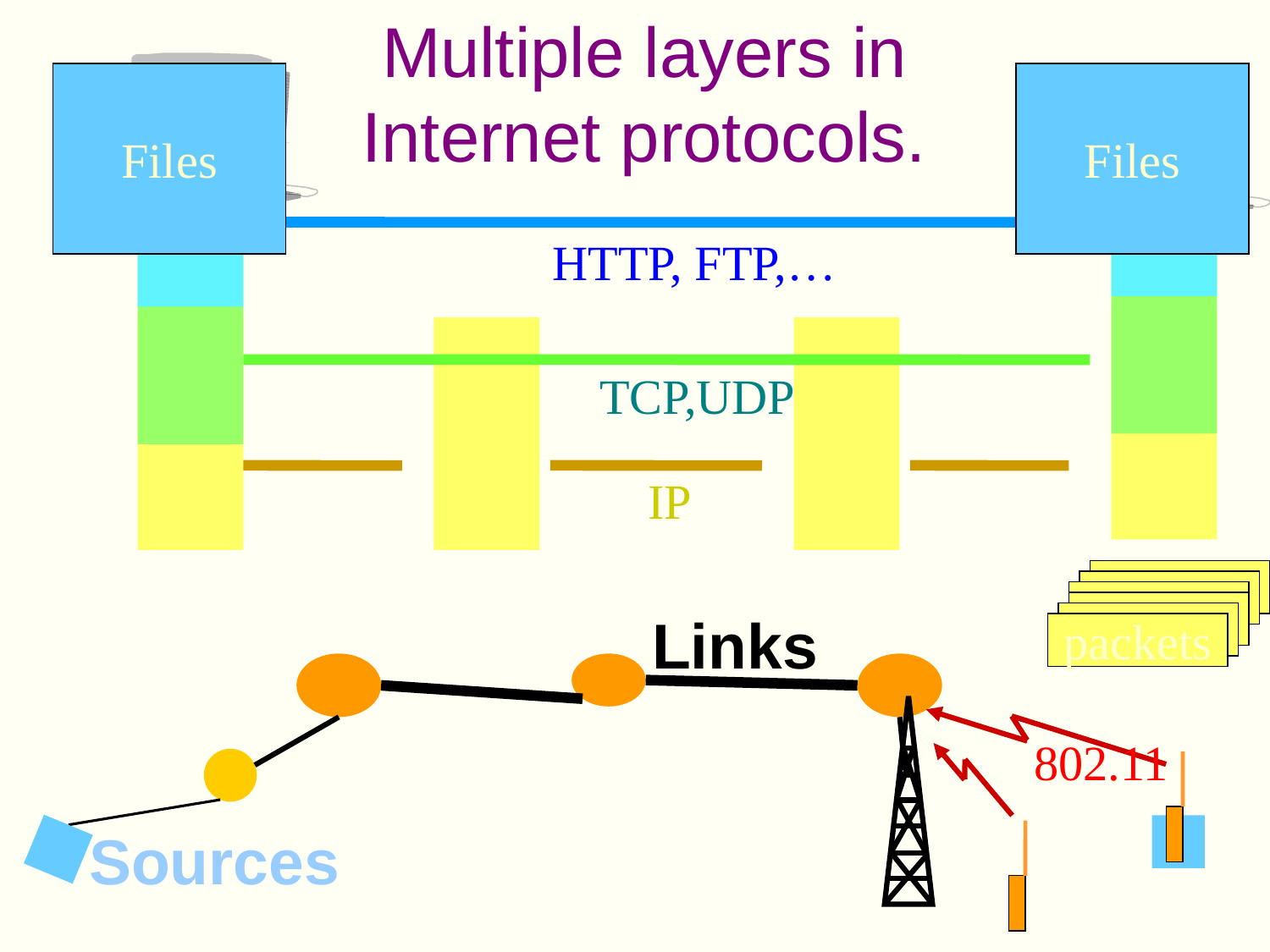

Multiple layers in
Internet protocols.

Files
Files

HTTP, FTP,…

TCP,UDP

IP

packets
packets
packets
packets
Links
packets
packets

802.11

Sources